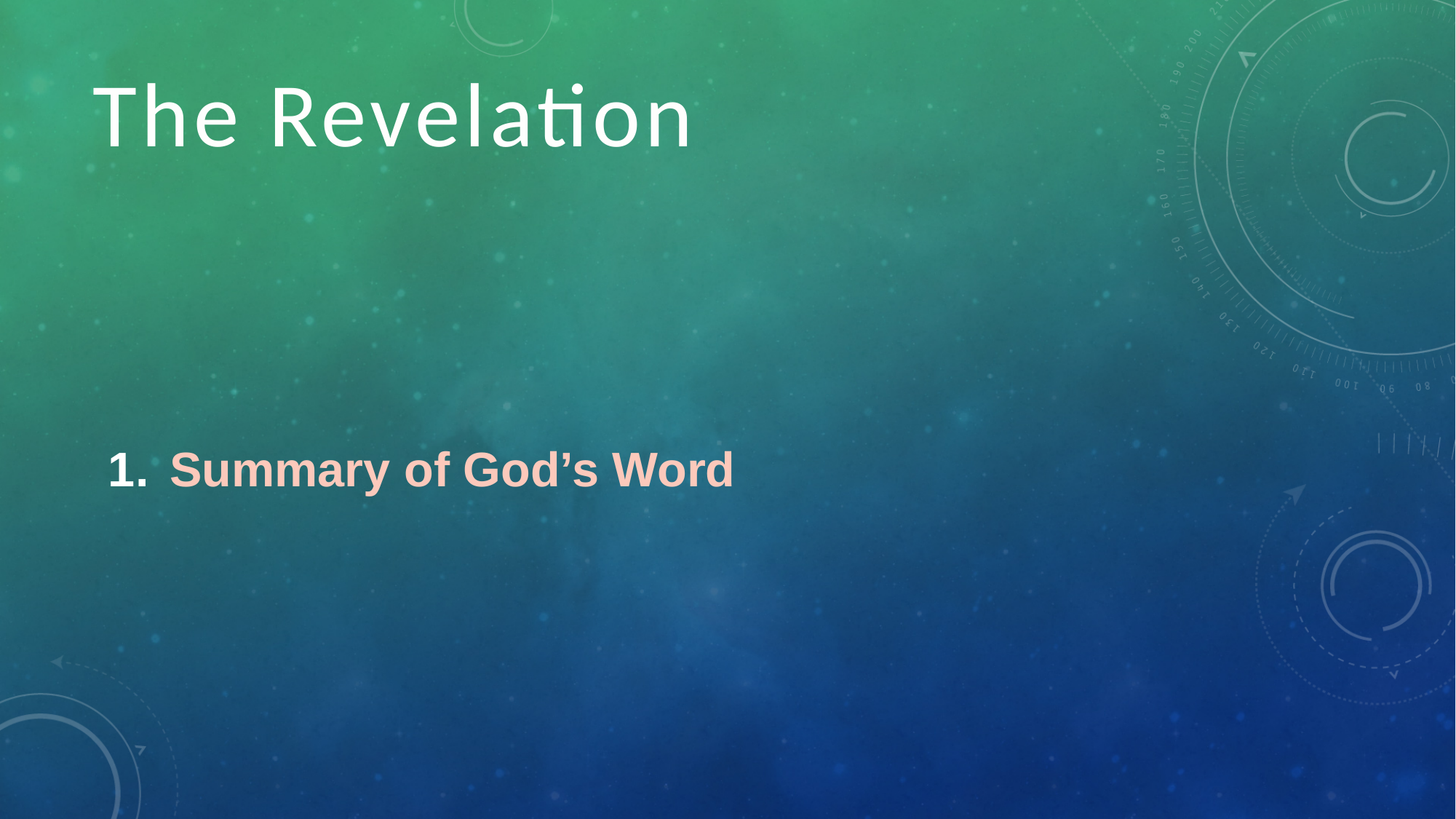

# The Revelation
Summary of God’s Word